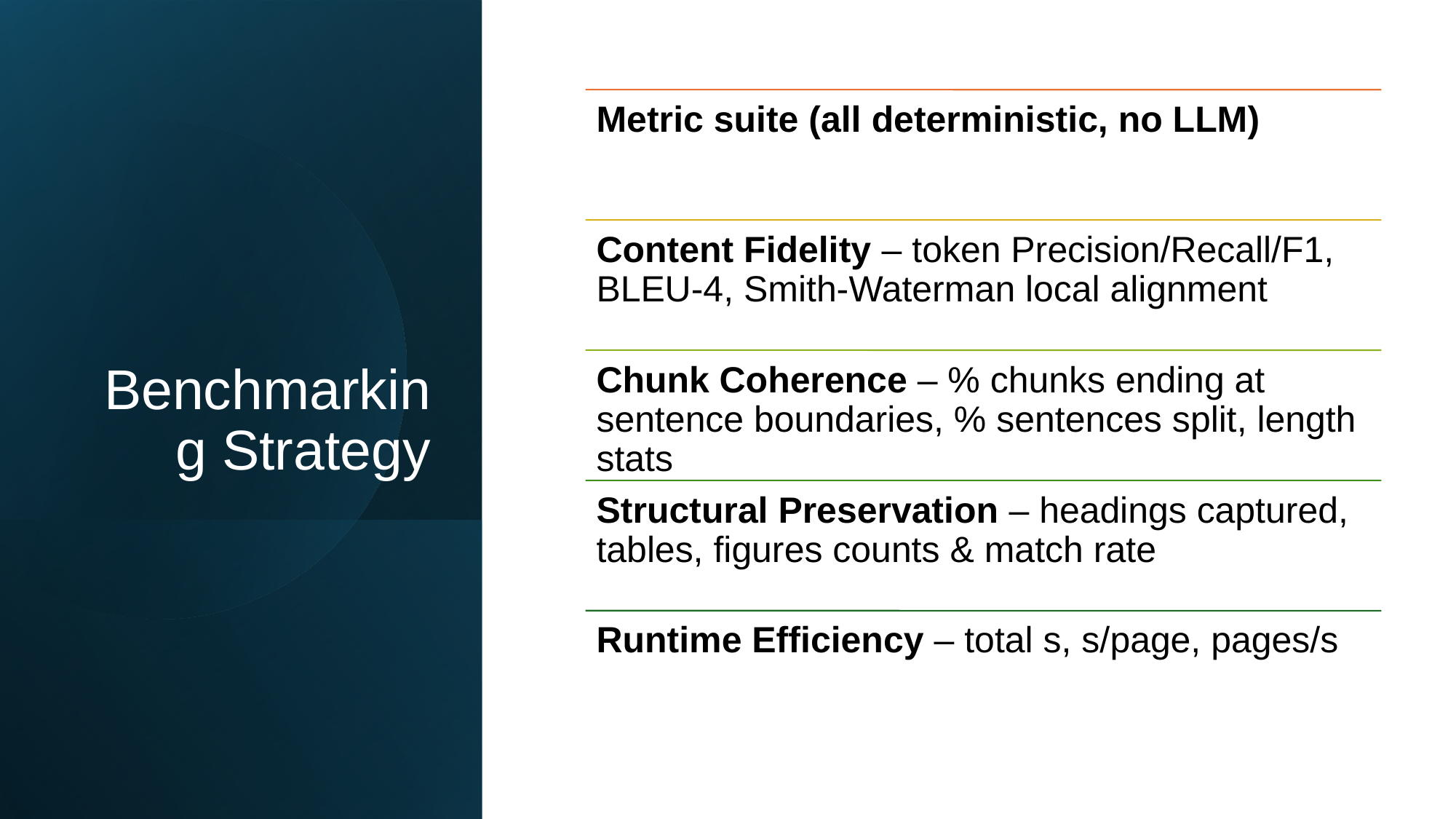

Metric suite (all deterministic, no LLM)
Content Fidelity – token Precision/Recall/F1, BLEU-4, Smith-Waterman local alignment
Chunk Coherence – % chunks ending at sentence boundaries, % sentences split, length stats
Structural Preservation – headings captured, tables, figures counts & match rate
Runtime Efficiency – total s, s/page, pages/s

# Benchmarking Strategy